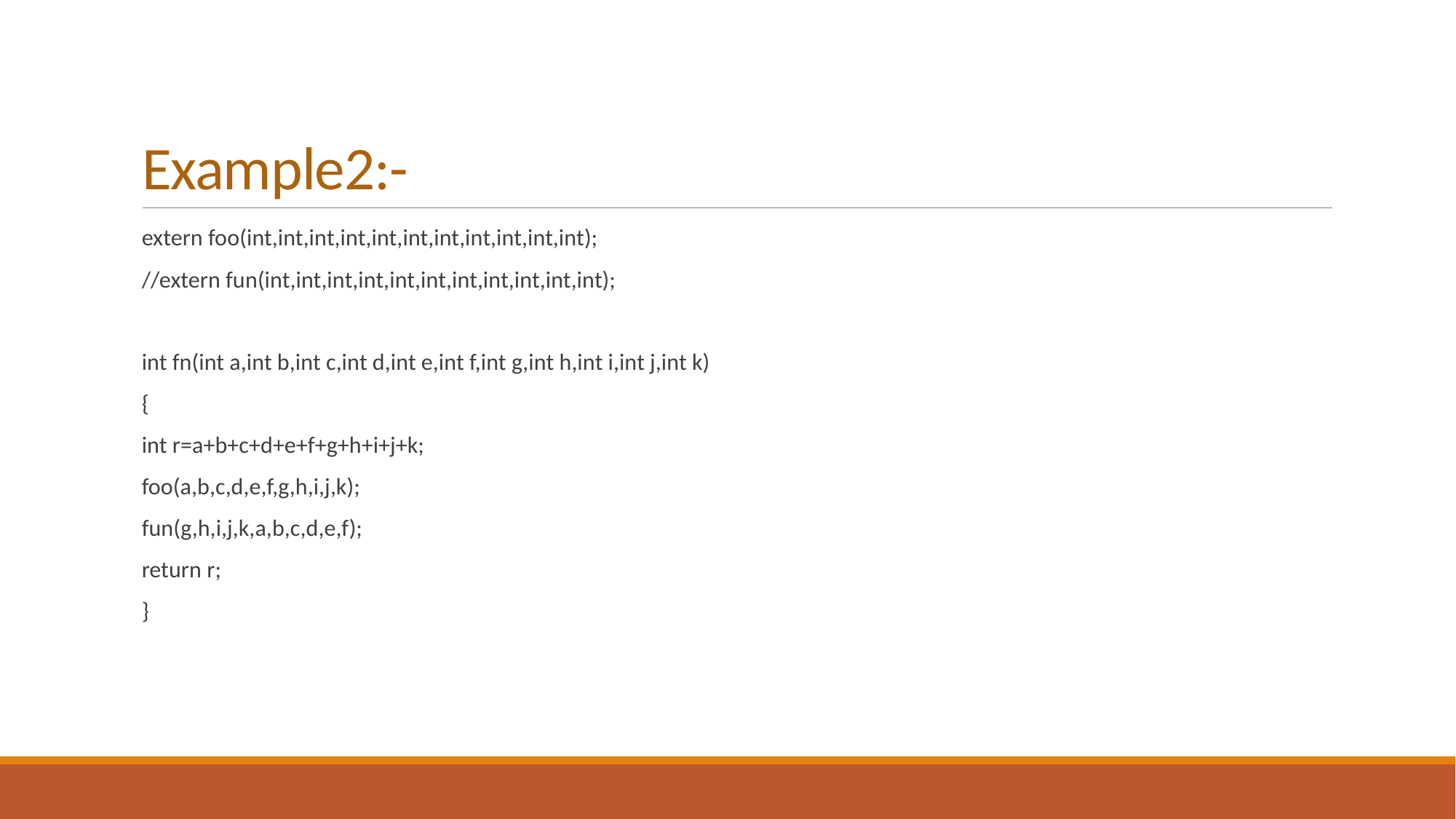

# Example2:-
extern foo(int,int,int,int,int,int,int,int,int,int,int);
//extern fun(int,int,int,int,int,int,int,int,int,int,int);

int fn(int a,int b,int c,int d,int e,int f,int g,int h,int i,int j,int k)
{
int r=a+b+c+d+e+f+g+h+i+j+k;
foo(a,b,c,d,e,f,g,h,i,j,k);
fun(g,h,i,j,k,a,b,c,d,e,f);
return r;
}